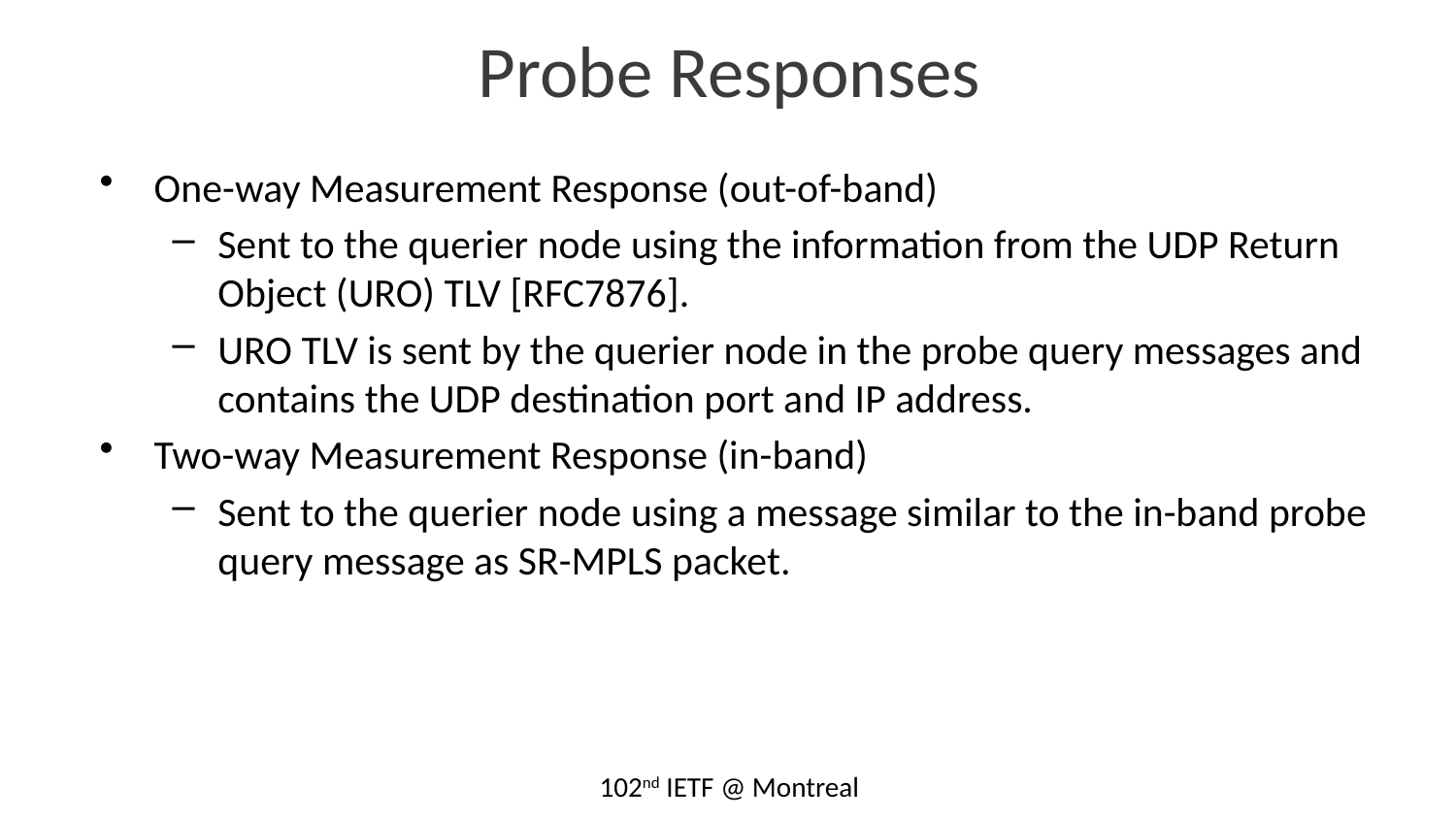

# Probe Responses
One-way Measurement Response (out-of-band)
Sent to the querier node using the information from the UDP Return Object (URO) TLV [RFC7876].
URO TLV is sent by the querier node in the probe query messages and contains the UDP destination port and IP address.
Two-way Measurement Response (in-band)
Sent to the querier node using a message similar to the in-band probe query message as SR-MPLS packet.
102nd IETF @ Montreal